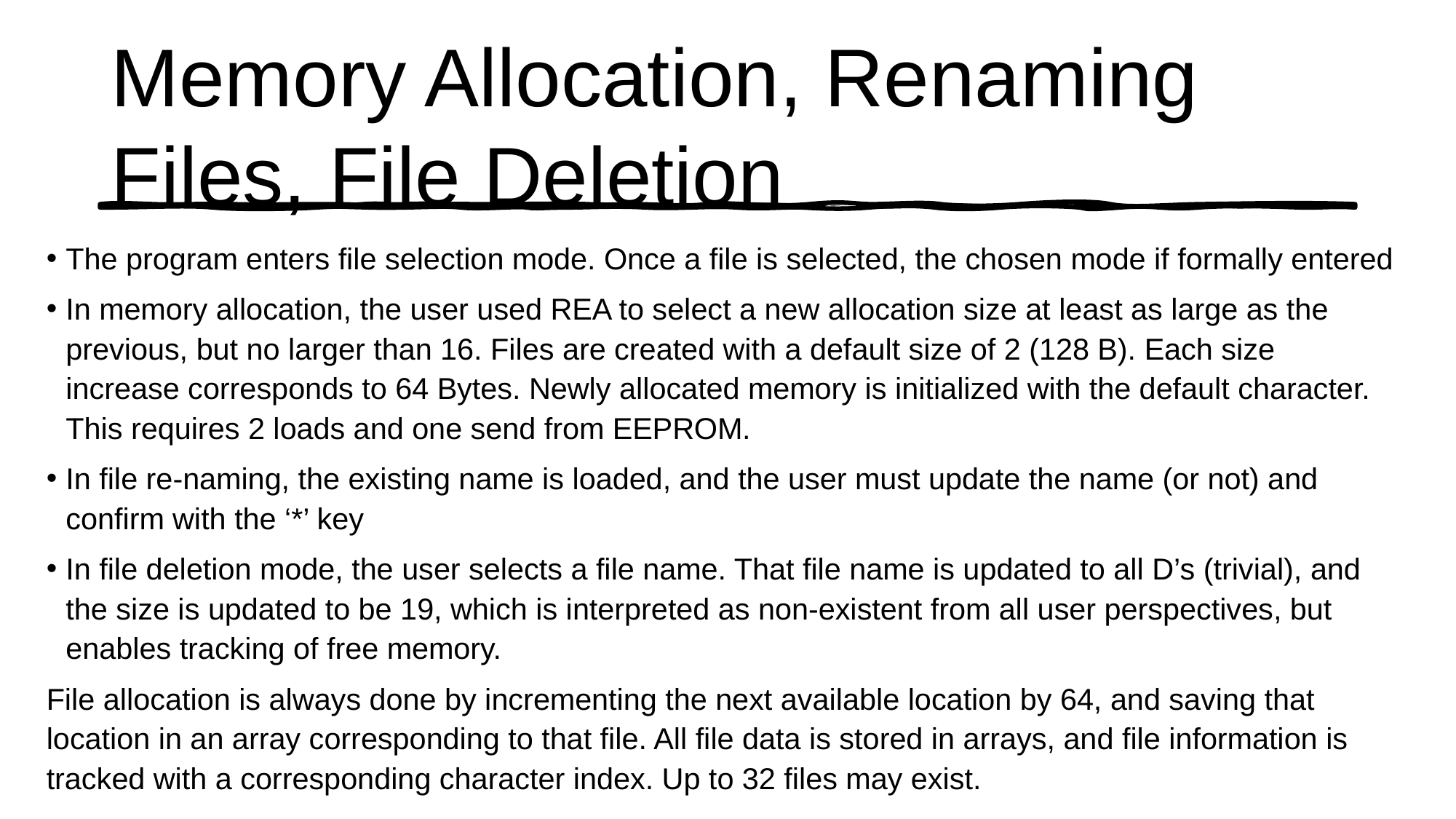

# Memory Allocation, Renaming Files, File Deletion
The program enters file selection mode. Once a file is selected, the chosen mode if formally entered
In memory allocation, the user used REA to select a new allocation size at least as large as the previous, but no larger than 16. Files are created with a default size of 2 (128 B). Each size increase corresponds to 64 Bytes. Newly allocated memory is initialized with the default character. This requires 2 loads and one send from EEPROM.
In file re-naming, the existing name is loaded, and the user must update the name (or not) and confirm with the ‘*’ key
In file deletion mode, the user selects a file name. That file name is updated to all D’s (trivial), and the size is updated to be 19, which is interpreted as non-existent from all user perspectives, but enables tracking of free memory.
File allocation is always done by incrementing the next available location by 64, and saving that location in an array corresponding to that file. All file data is stored in arrays, and file information is tracked with a corresponding character index. Up to 32 files may exist.